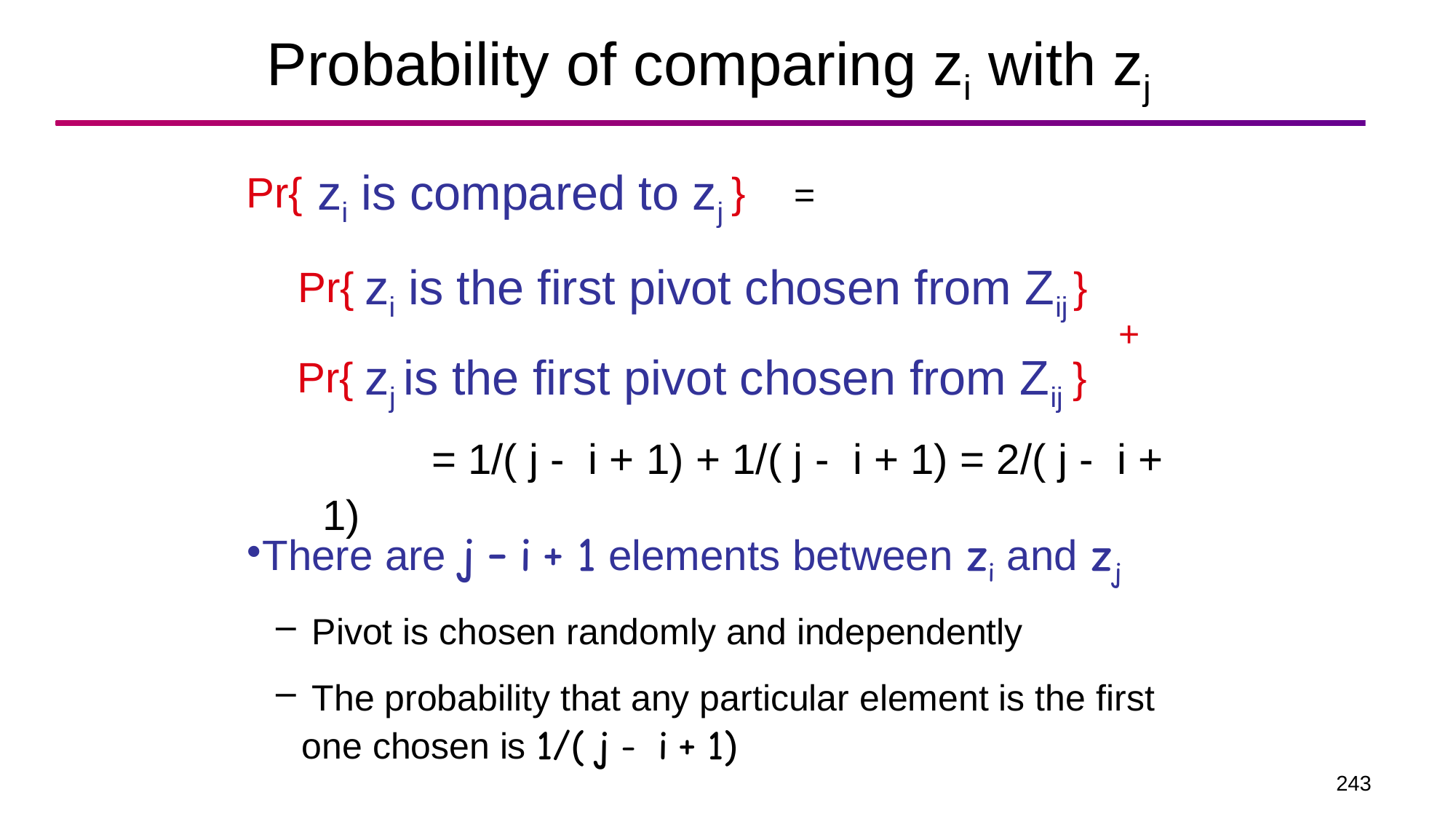

# Probability of comparing zi with zj
zi is compared to zj
Pr{
}
=
zi is the first pivot chosen from Zij
Pr{
}
+
OR
zj is the first pivot chosen from Zij
Pr{
}
		= 1/( j -  i + 1) + 1/( j -  i + 1) = 2/( j -  i + 1)
There are j – i + 1 elements between zi and zj
 Pivot is chosen randomly and independently
 The probability that any particular element is the first one chosen is 1/( j -  i + 1)
243